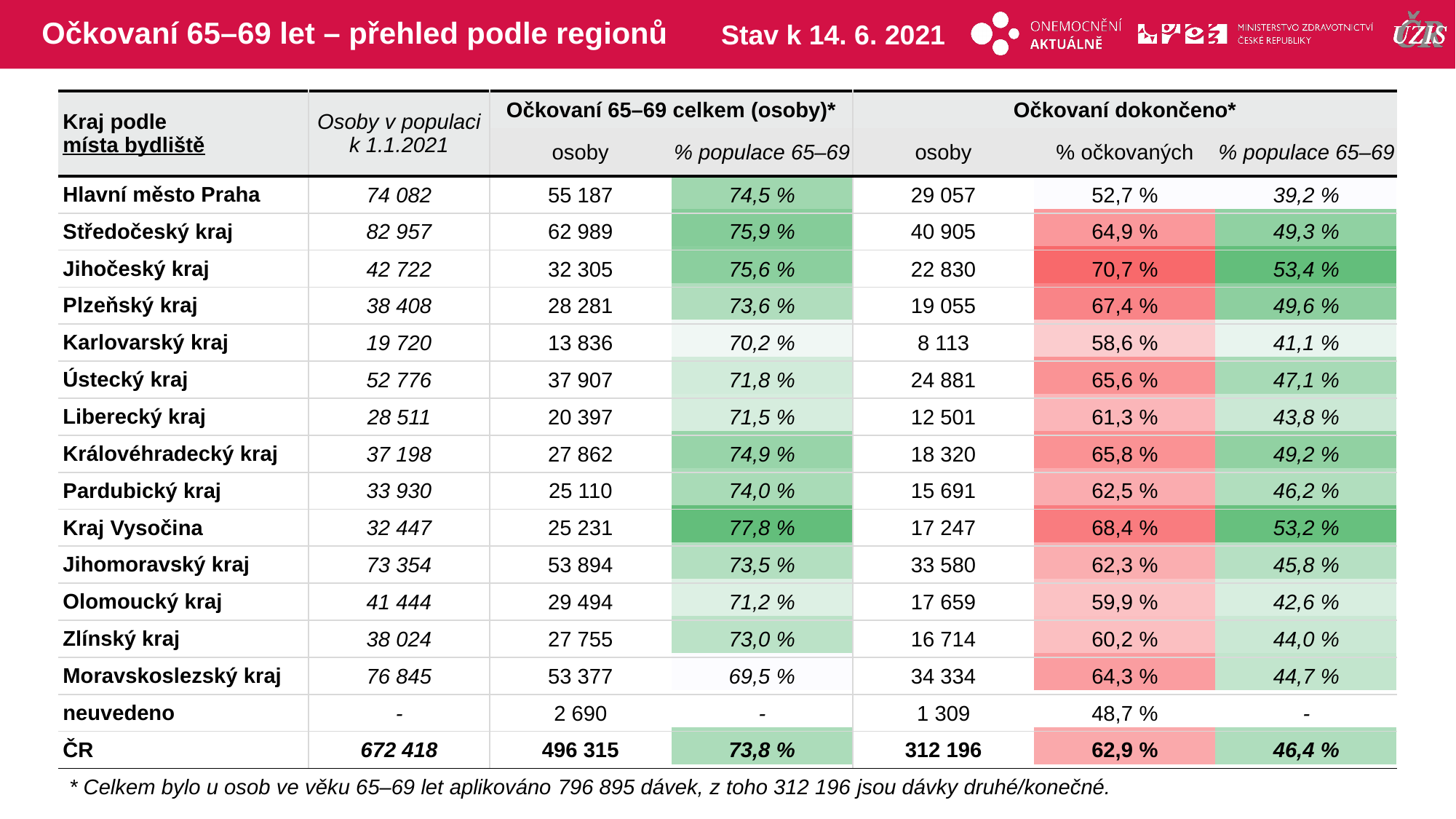

# Očkovaní 65–69 let – přehled podle regionů
Stav k 14. 6. 2021
| Kraj podle místa bydliště | Osoby v populaci k 1.1.2021 | Očkovaní 65–69 celkem (osoby)\* |  | Očkovaní dokončeno\* |  |  |
| --- | --- | --- | --- | --- | --- | --- |
|  |  | osoby | % populace 65–69 | osoby | % očkovaných | % populace 65–69 |
| Hlavní město Praha | 74 082 | 55 187 | 74,5 % | 29 057 | 52,7 % | 39,2 % |
| Středočeský kraj | 82 957 | 62 989 | 75,9 % | 40 905 | 64,9 % | 49,3 % |
| Jihočeský kraj | 42 722 | 32 305 | 75,6 % | 22 830 | 70,7 % | 53,4 % |
| Plzeňský kraj | 38 408 | 28 281 | 73,6 % | 19 055 | 67,4 % | 49,6 % |
| Karlovarský kraj | 19 720 | 13 836 | 70,2 % | 8 113 | 58,6 % | 41,1 % |
| Ústecký kraj | 52 776 | 37 907 | 71,8 % | 24 881 | 65,6 % | 47,1 % |
| Liberecký kraj | 28 511 | 20 397 | 71,5 % | 12 501 | 61,3 % | 43,8 % |
| Královéhradecký kraj | 37 198 | 27 862 | 74,9 % | 18 320 | 65,8 % | 49,2 % |
| Pardubický kraj | 33 930 | 25 110 | 74,0 % | 15 691 | 62,5 % | 46,2 % |
| Kraj Vysočina | 32 447 | 25 231 | 77,8 % | 17 247 | 68,4 % | 53,2 % |
| Jihomoravský kraj | 73 354 | 53 894 | 73,5 % | 33 580 | 62,3 % | 45,8 % |
| Olomoucký kraj | 41 444 | 29 494 | 71,2 % | 17 659 | 59,9 % | 42,6 % |
| Zlínský kraj | 38 024 | 27 755 | 73,0 % | 16 714 | 60,2 % | 44,0 % |
| Moravskoslezský kraj | 76 845 | 53 377 | 69,5 % | 34 334 | 64,3 % | 44,7 % |
| neuvedeno | - | 2 690 | - | 1 309 | 48,7 % | - |
| ČR | 672 418 | 496 315 | 73,8 % | 312 196 | 62,9 % | 46,4 % |
|  |  |  |  |  |  |
| --- | --- | --- | --- | --- | --- |
|  |  |  |  |  |  |
|  |  |  |  |  |  |
|  |  |  |  |  |  |
|  |  |  |  |  |  |
|  |  |  |  |  |  |
|  |  |  |  |  |  |
|  |  |  |  |  |  |
|  |  |  |  |  |  |
|  |  |  |  |  |  |
|  |  |  |  |  |  |
|  |  |  |  |  |  |
|  |  |  |  |  |  |
|  |  |  |  |  |  |
|  |  |  |  |  |  |
|  |  |  |  |  |  |
* Celkem bylo u osob ve věku 65–69 let aplikováno 796 895 dávek, z toho 312 196 jsou dávky druhé/konečné.